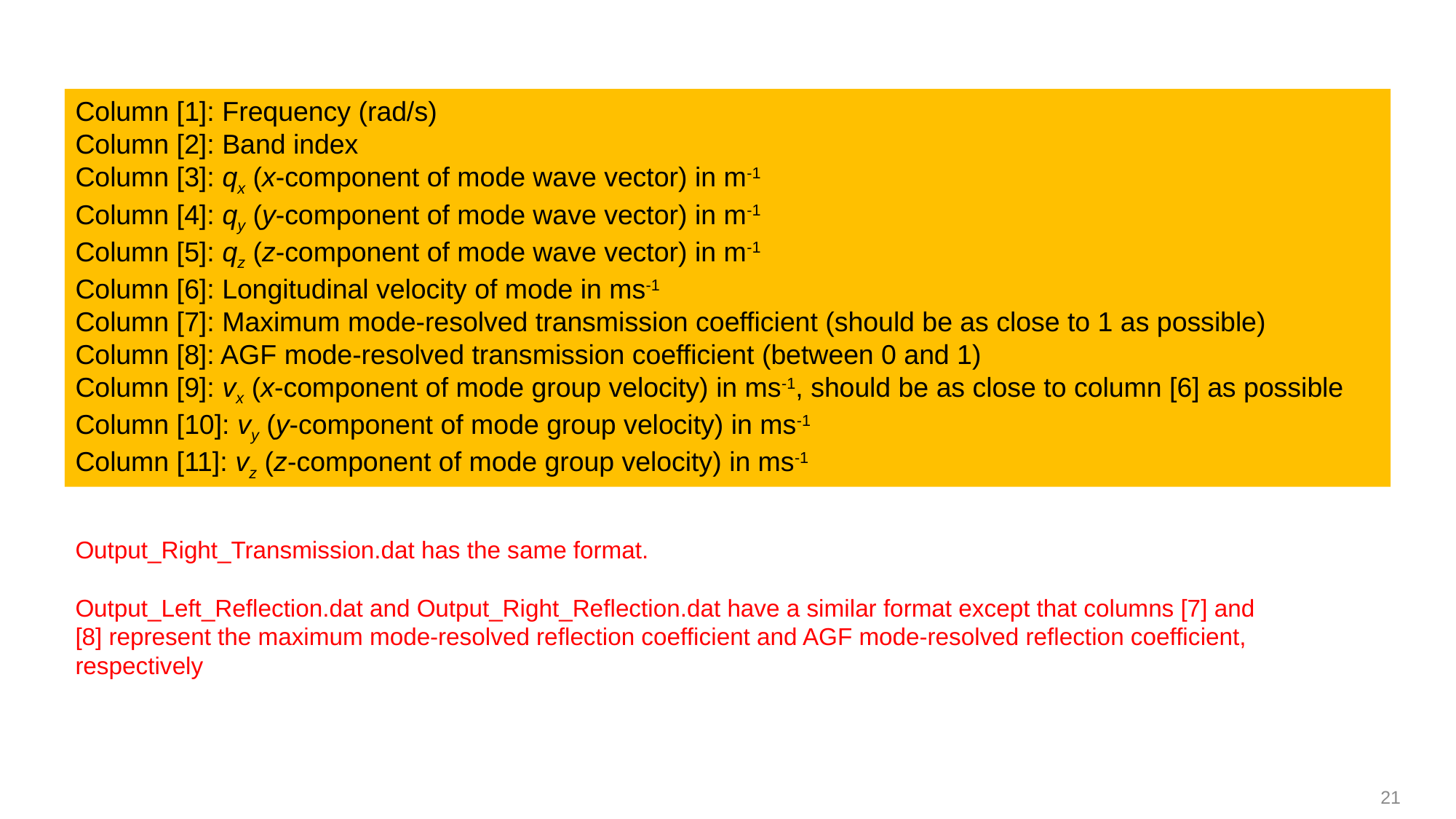

Column [1]: Frequency (rad/s)
Column [2]: Band index
Column [3]: qx (x-component of mode wave vector) in m-1
Column [4]: qy (y-component of mode wave vector) in m-1
Column [5]: qz (z-component of mode wave vector) in m-1
Column [6]: Longitudinal velocity of mode in ms-1
Column [7]: Maximum mode-resolved transmission coefficient (should be as close to 1 as possible)
Column [8]: AGF mode-resolved transmission coefficient (between 0 and 1)
Column [9]: vx (x-component of mode group velocity) in ms-1, should be as close to column [6] as possible
Column [10]: vy (y-component of mode group velocity) in ms-1
Column [11]: vz (z-component of mode group velocity) in ms-1
Output_Right_Transmission.dat has the same format.

Output_Left_Reflection.dat and Output_Right_Reflection.dat have a similar format except that columns [7] and [8] represent the maximum mode-resolved reflection coefficient and AGF mode-resolved reflection coefficient, respectively

21